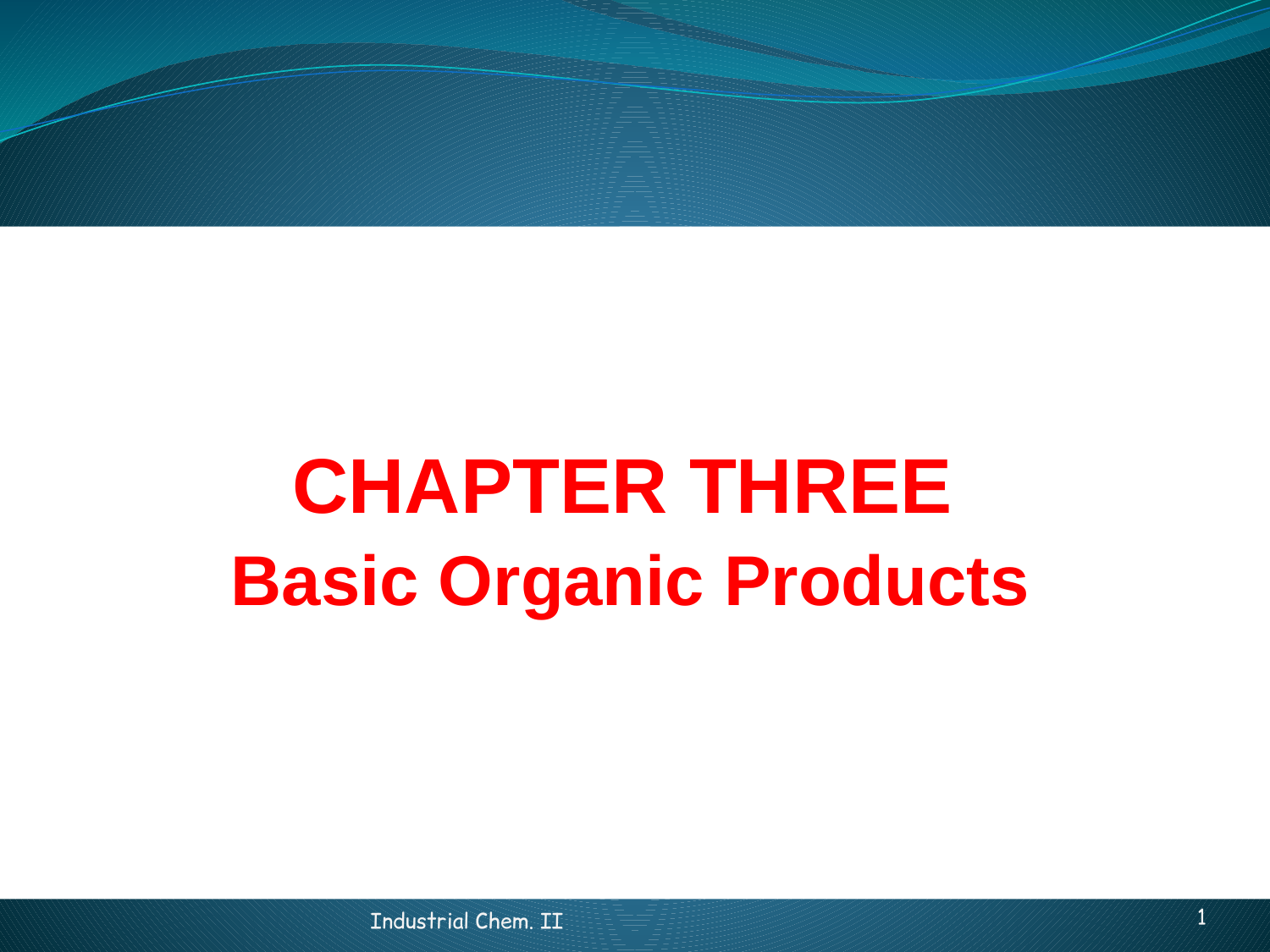

# CHAPTER THREE
Basic Organic Products
Industrial Chem. II
1